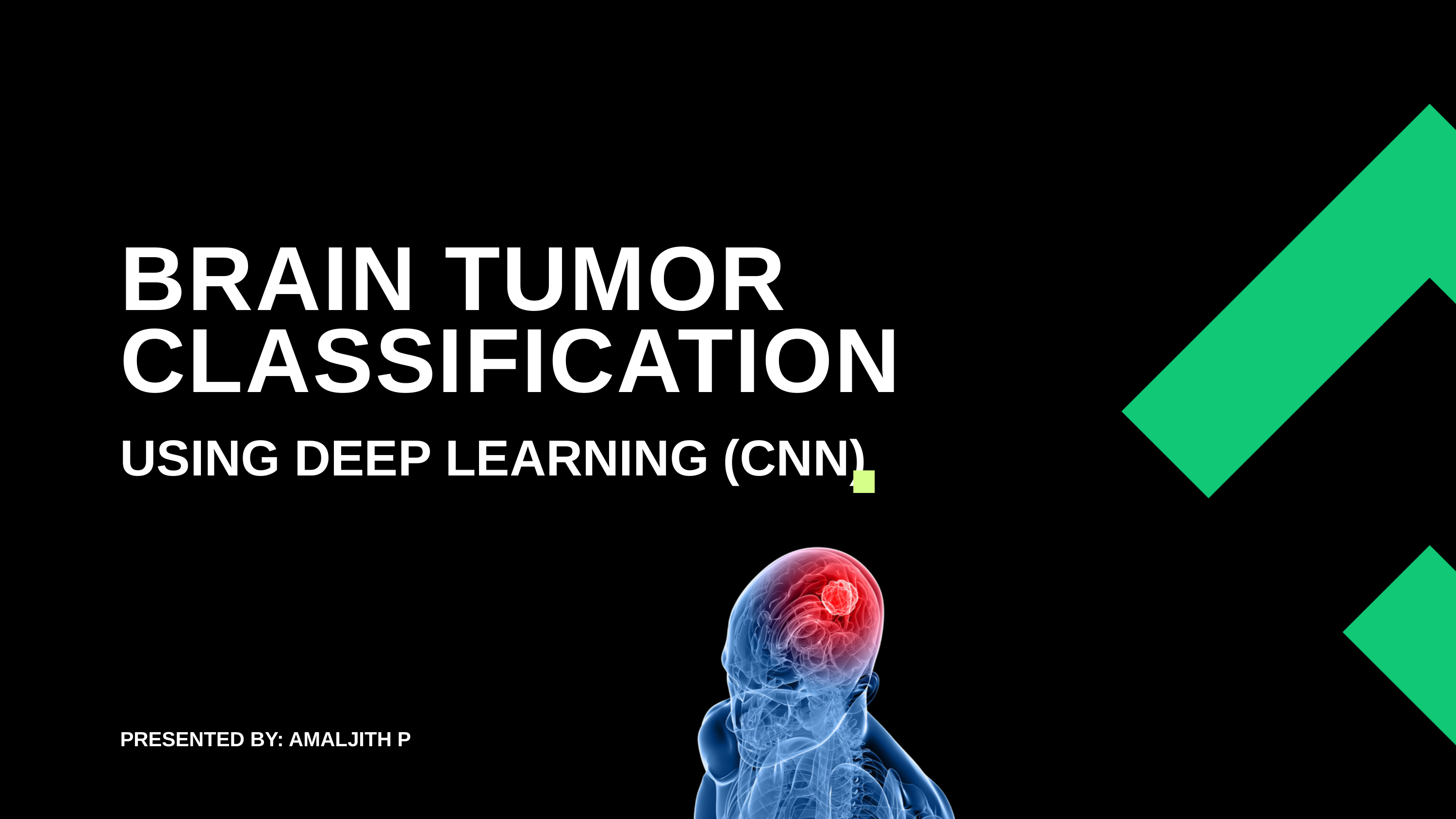

BRAIN TUMOR
CLASSIFICATION
.
USING DEEP LEARNING (CNN)

PRESENTED BY: AMALJITH P